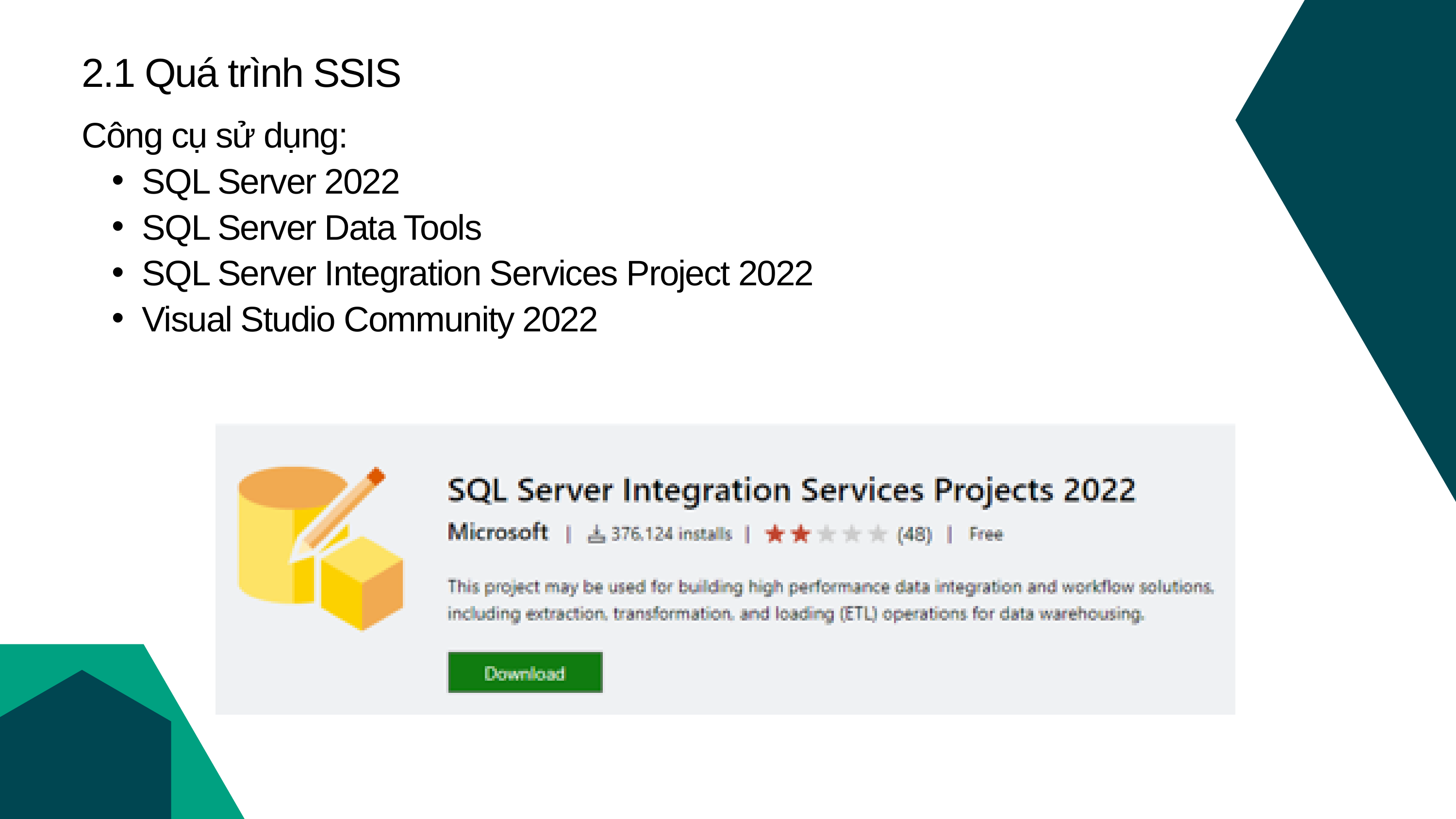

2.1 Quá trình SSIS
Công cụ sử dụng:
SQL Server 2022
SQL Server Data Tools
SQL Server Integration Services Project 2022
Visual Studio Community 2022